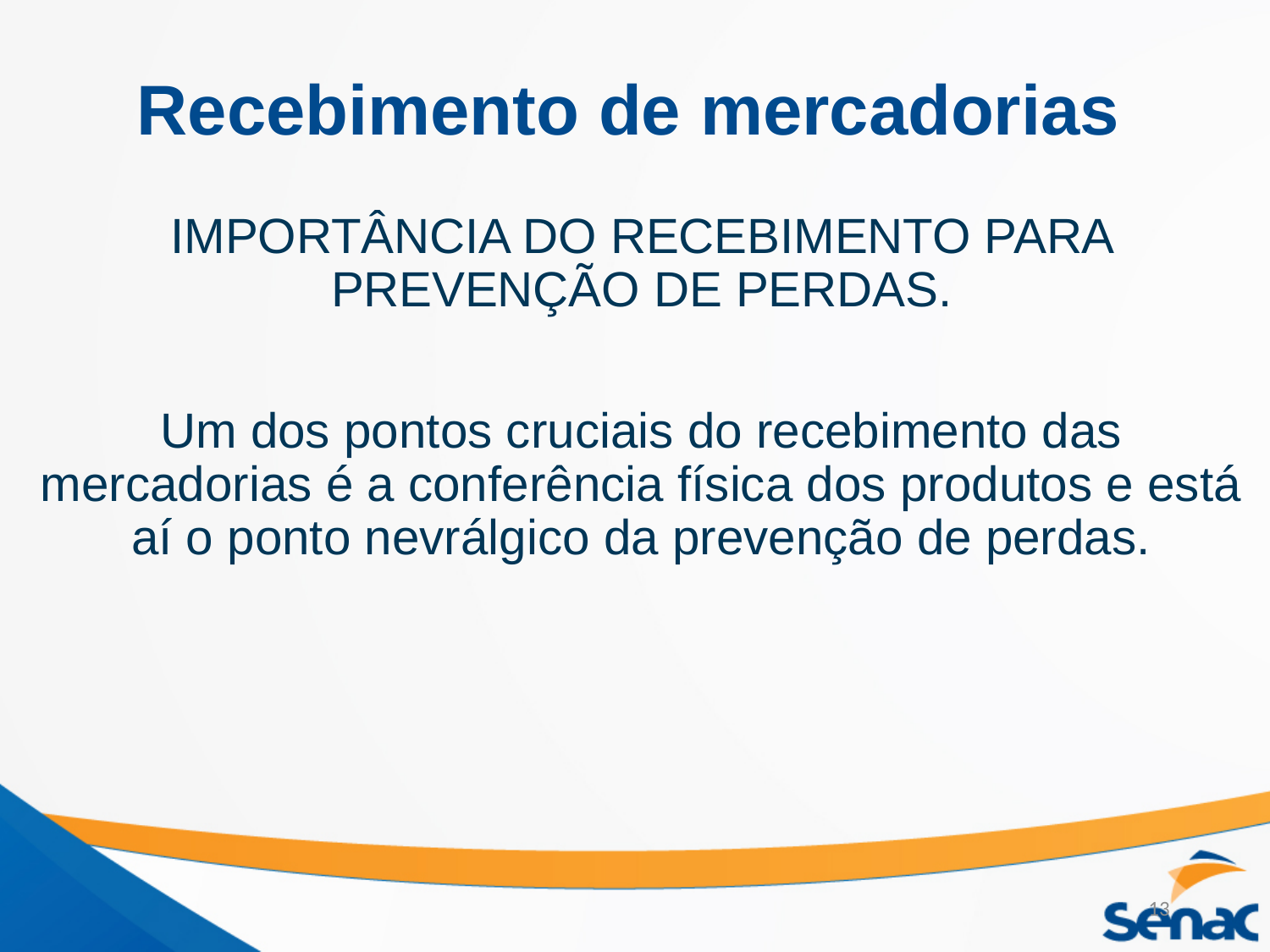

# Recebimento de mercadorias
IMPORTÂNCIA DO RECEBIMENTO PARA PREVENÇÃO DE PERDAS.

Um dos pontos cruciais do recebimento das mercadorias é a conferência física dos produtos e está aí o ponto nevrálgico da prevenção de perdas.
13